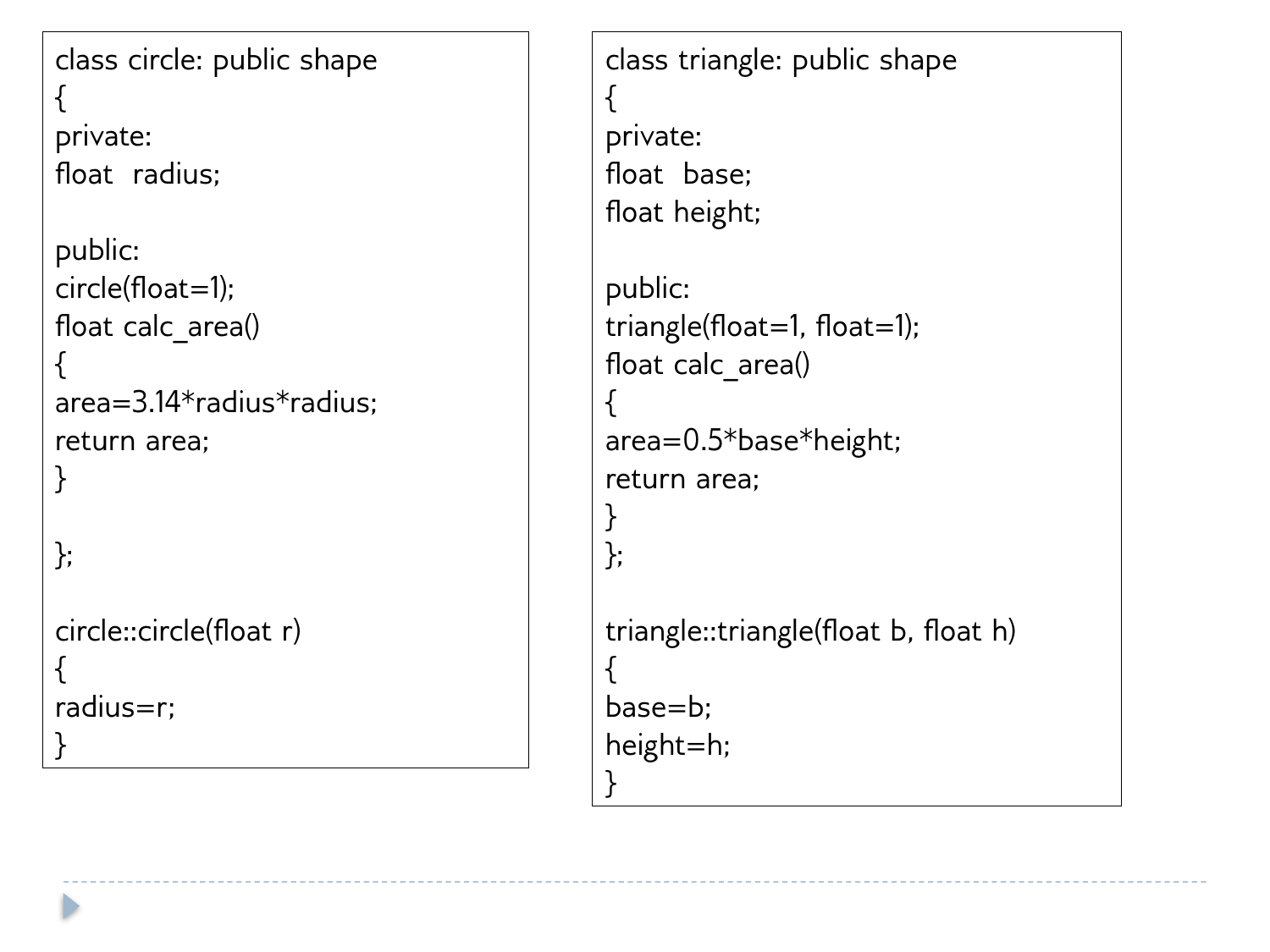

class circle: public shape
{
private:
float  radius;

public:
circle(float=1);
float calc_area()
{
area=3.14*radius*radius;
return area;
}

};

circle::circle(float r)
{
radius=r;
}
class triangle: public shape
{
private:
float  base;
float height;

public:
triangle(float=1, float=1);
float calc_area()
{
area=0.5*base*height;
return area;
}
};

triangle::triangle(float b, float h)
{
base=b;
height=h;
}